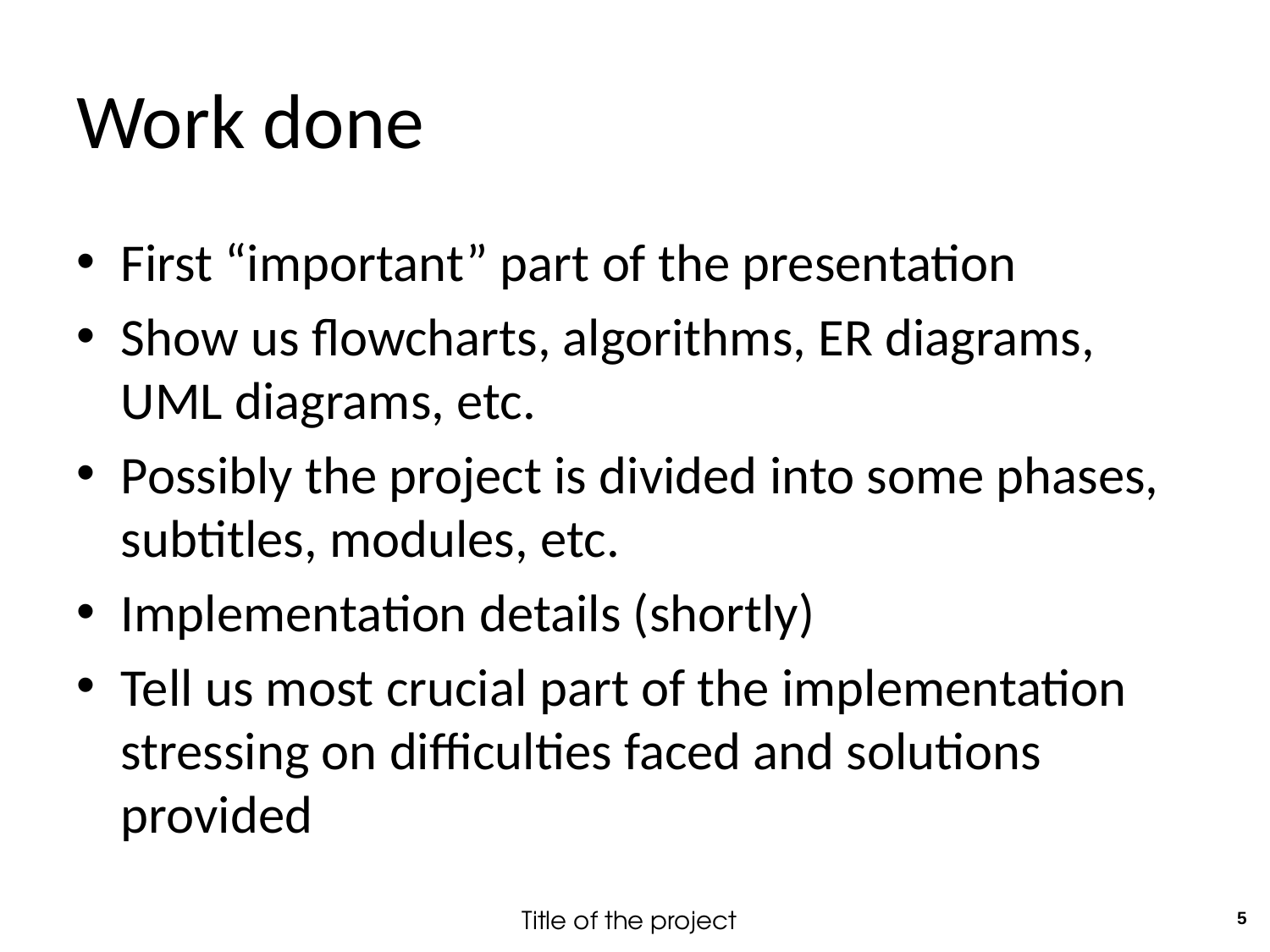

# Work done
First “important” part of the presentation
Show us flowcharts, algorithms, ER diagrams, UML diagrams, etc.
Possibly the project is divided into some phases, subtitles, modules, etc.
Implementation details (shortly)
Tell us most crucial part of the implementation stressing on difficulties faced and solutions provided
5
Title of the project